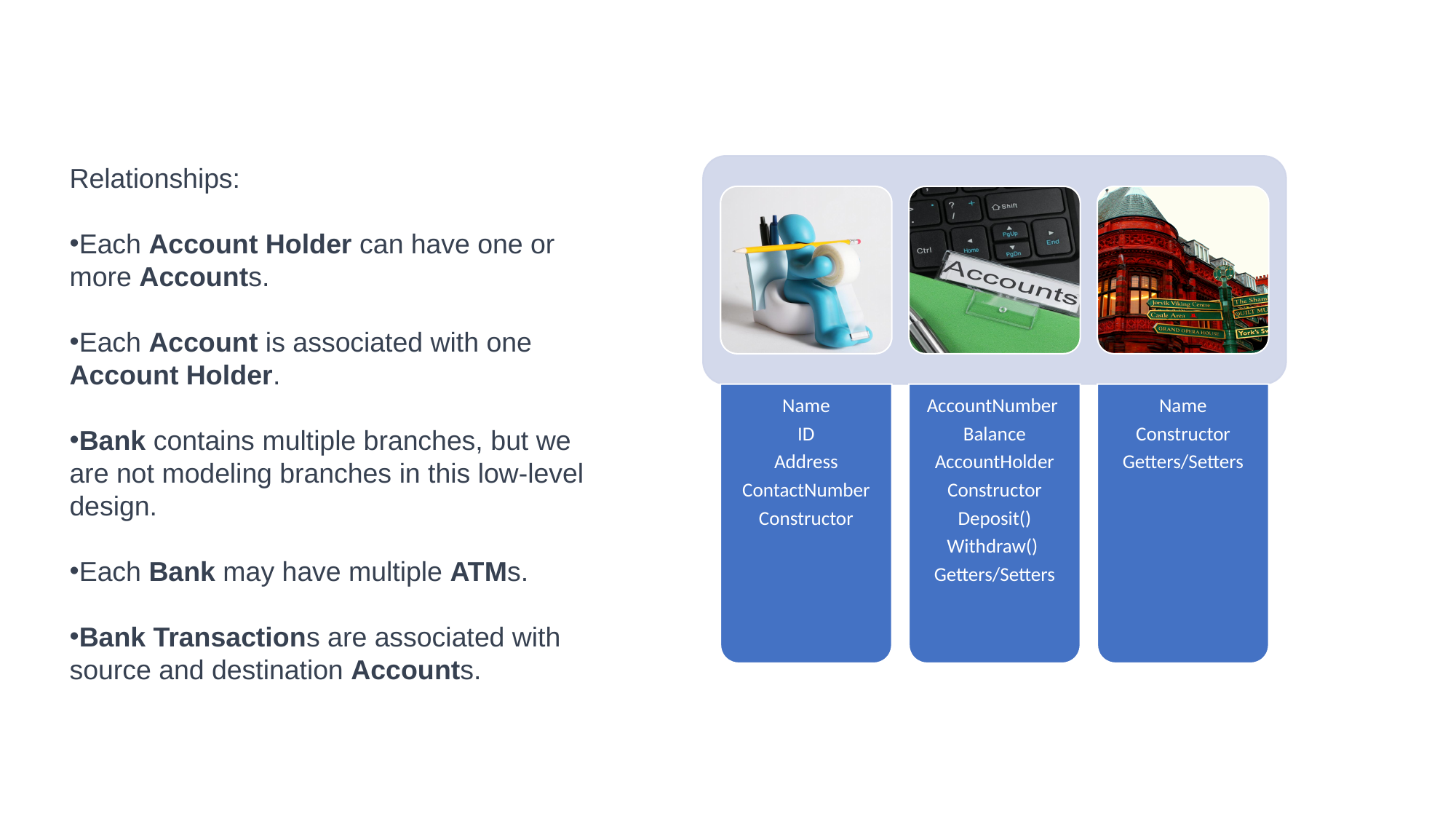

Relationships:

Each Account Holder can have one or more Accounts.

Each Account is associated with one Account Holder.

Bank contains multiple branches, but we are not modeling branches in this low-level design.

Each Bank may have multiple ATMs.

Bank Transactions are associated with source and destination Accounts.
Name
ID
Address
ContactNumber
Constructor
AccountNumber
Balance
AccountHolder
Constructor
Deposit()
Withdraw()
Getters/Setters
Name
Constructor
Getters/Setters